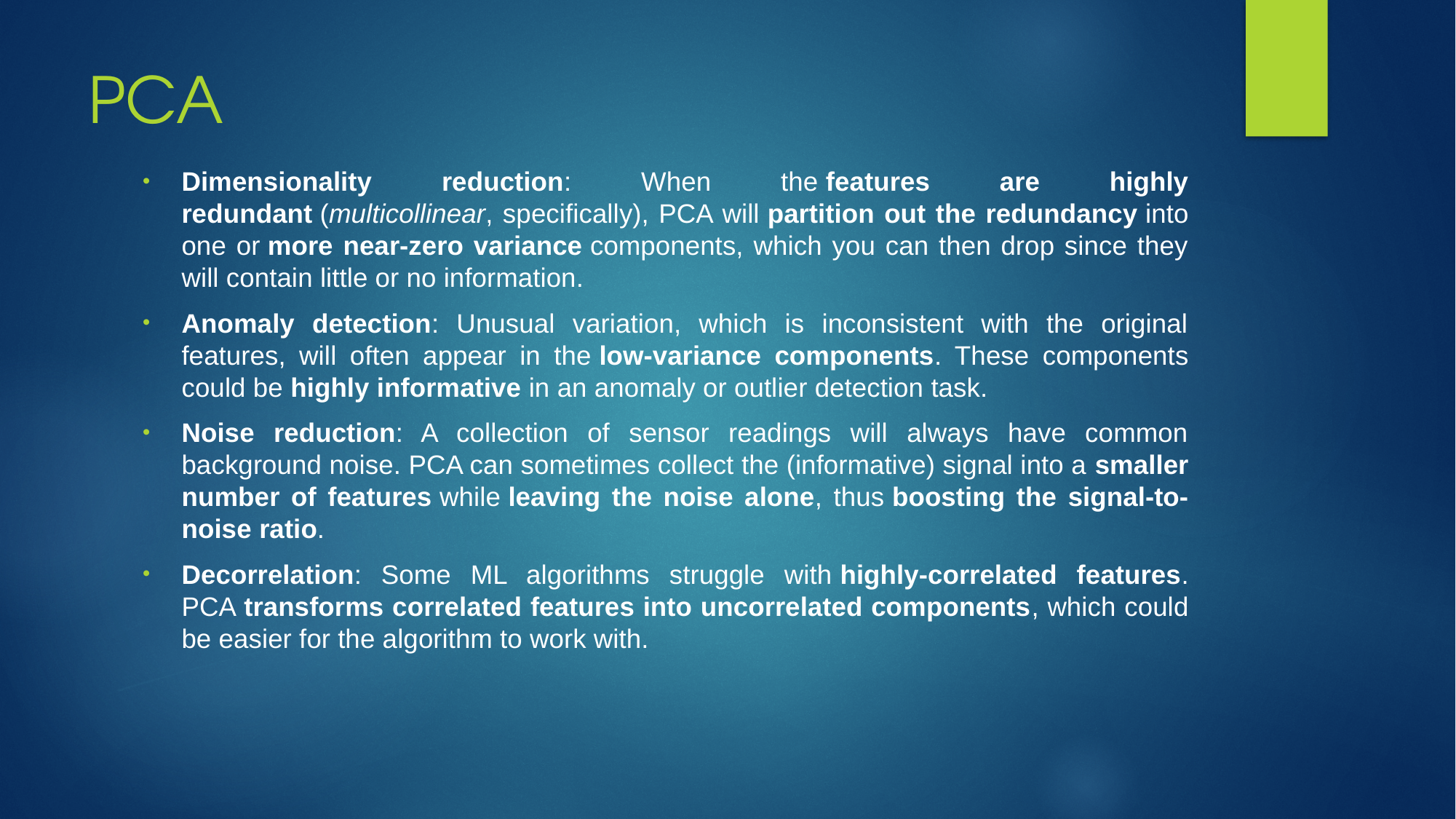

# PCA
Dimensionality reduction: When the features are highly redundant (multicollinear, specifically), PCA will partition out the redundancy into one or more near-zero variance components, which you can then drop since they will contain little or no information.
Anomaly detection: Unusual variation, which is inconsistent with the original features, will often appear in the low-variance components. These components could be highly informative in an anomaly or outlier detection task.
Noise reduction: A collection of sensor readings will always have common background noise. PCA can sometimes collect the (informative) signal into a smaller number of features while leaving the noise alone, thus boosting the signal-to-noise ratio.
Decorrelation: Some ML algorithms struggle with highly-correlated features. PCA transforms correlated features into uncorrelated components, which could be easier for the algorithm to work with.